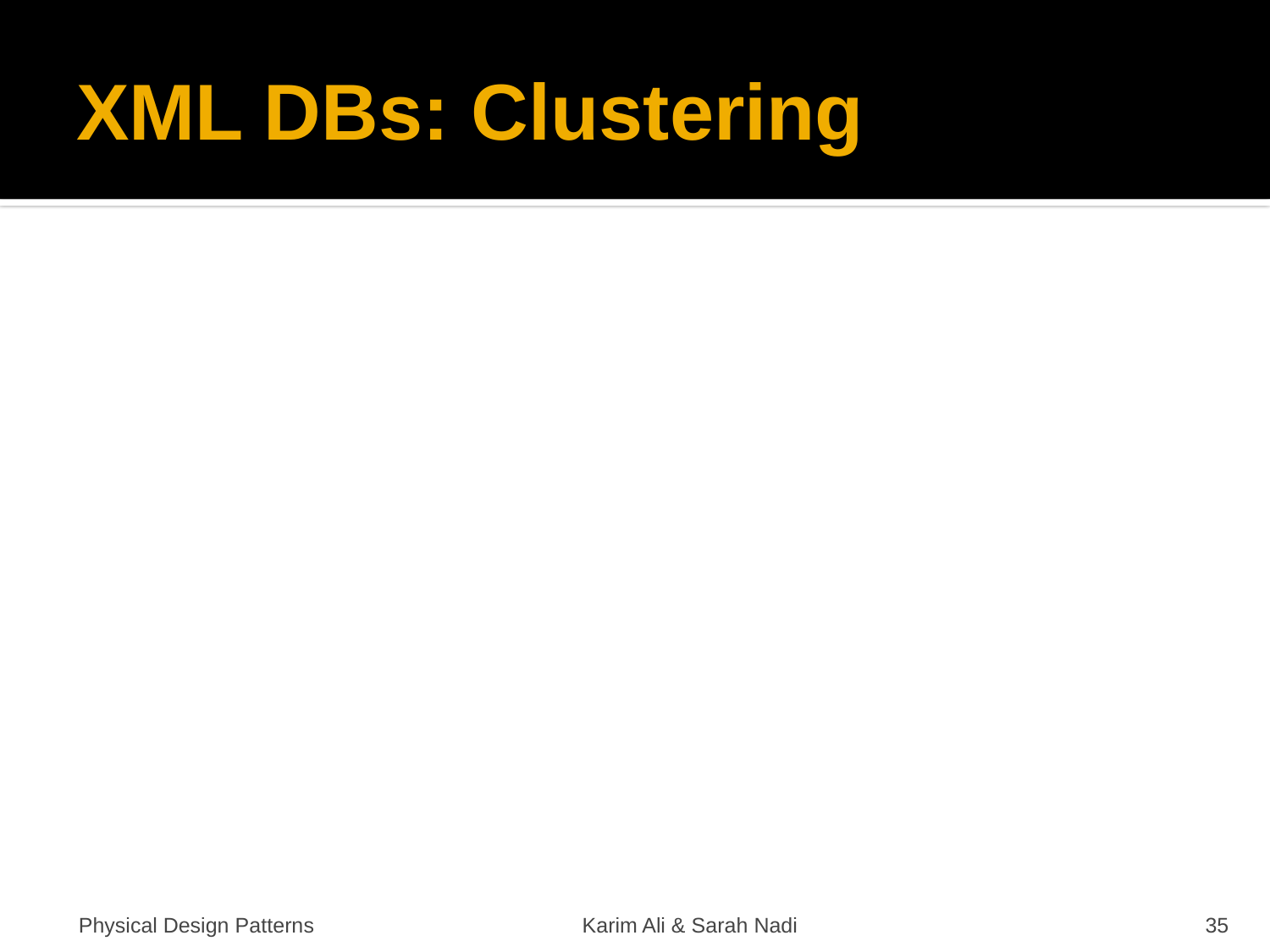

# XML DBs: Clustering

Physical Design Patterns
Karim Ali & Sarah Nadi
35